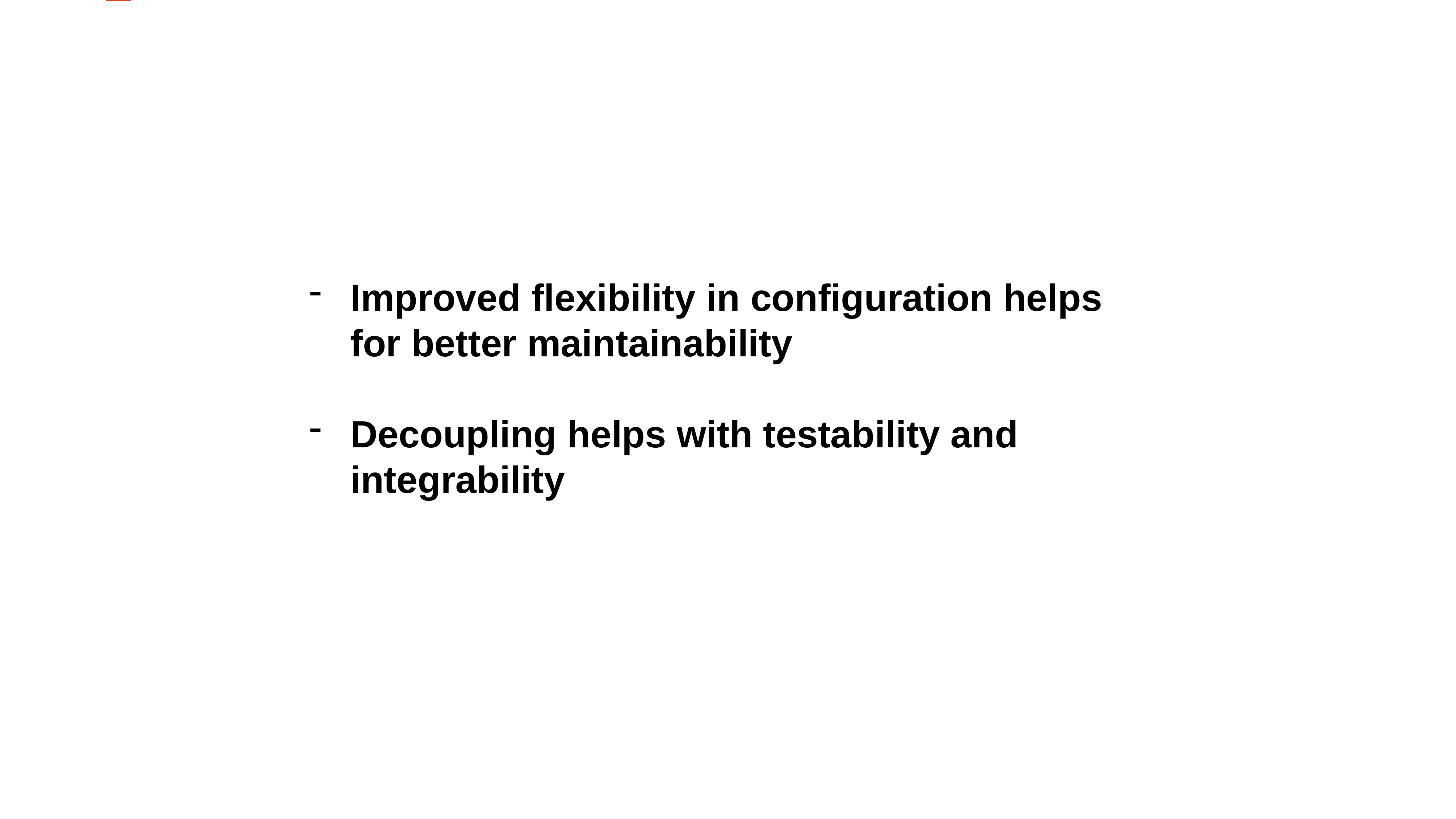

Improved flexibility in configuration helps for better maintainability
Decoupling helps with testability and integrability